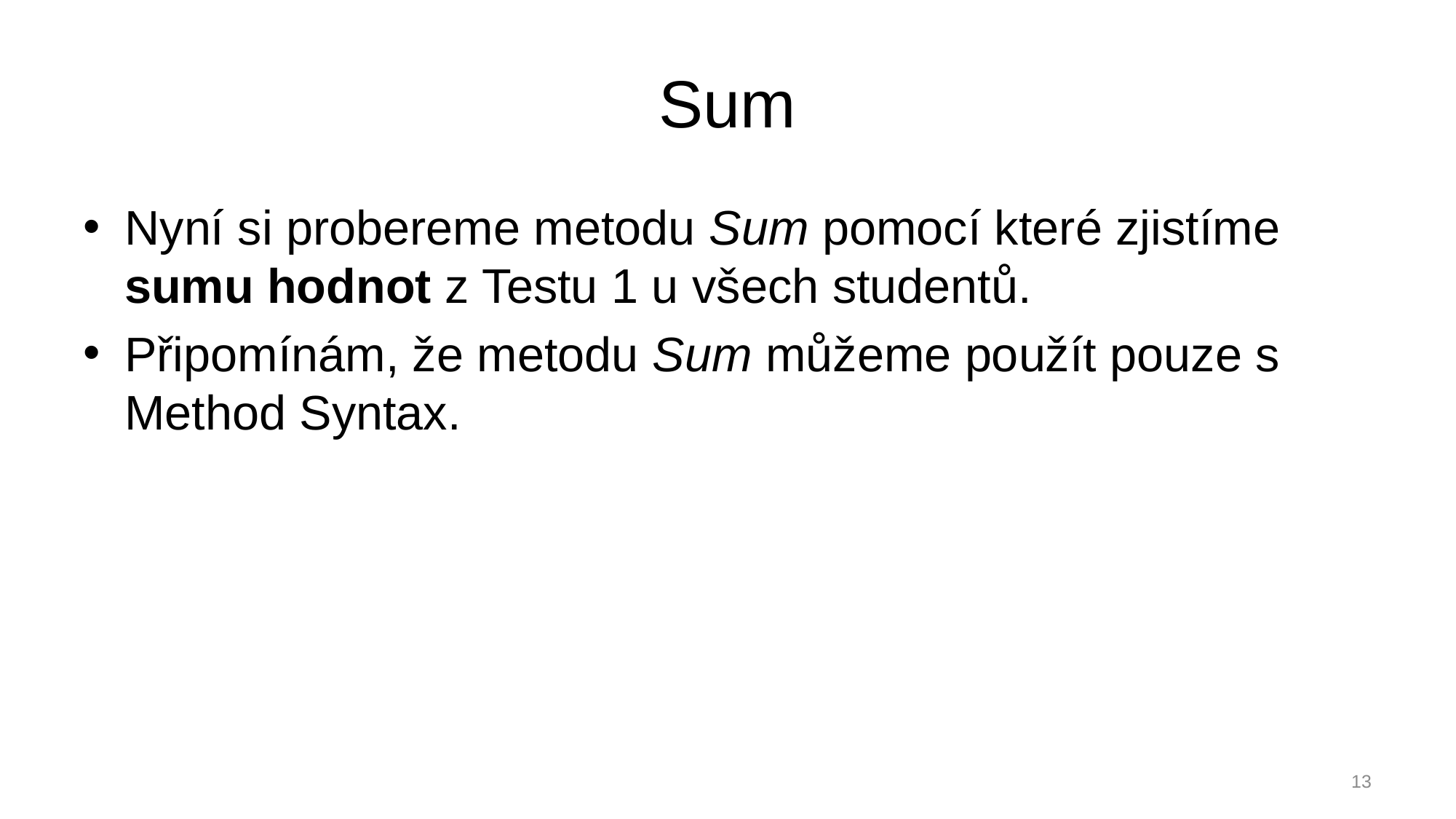

# Sum
Nyní si probereme metodu Sum pomocí které zjistíme sumu hodnot z Testu 1 u všech studentů.
Připomínám, že metodu Sum můžeme použít pouze s Method Syntax.
13